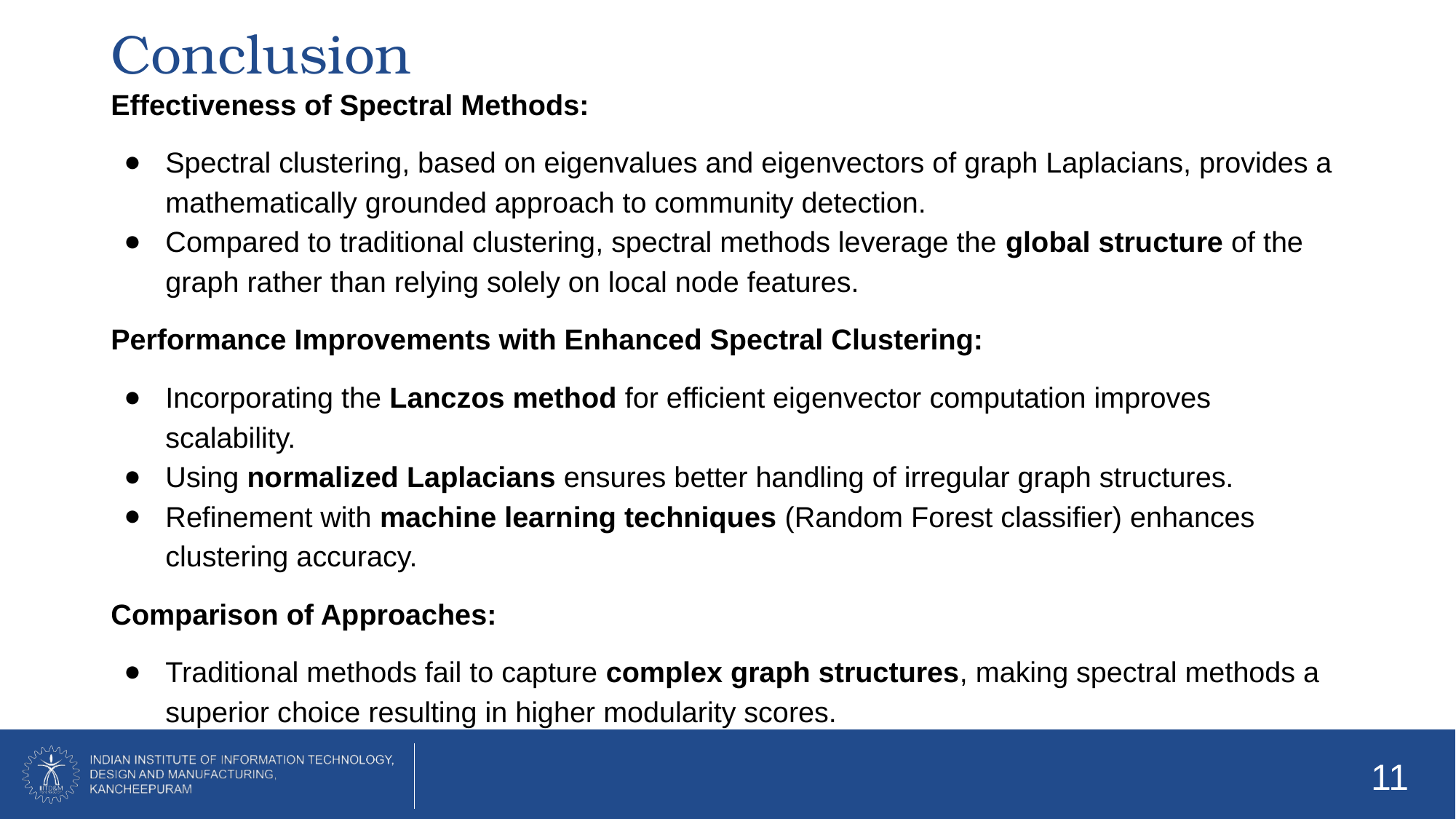

# Conclusion
Effectiveness of Spectral Methods:
Spectral clustering, based on eigenvalues and eigenvectors of graph Laplacians, provides a mathematically grounded approach to community detection.
Compared to traditional clustering, spectral methods leverage the global structure of the graph rather than relying solely on local node features.
Performance Improvements with Enhanced Spectral Clustering:
Incorporating the Lanczos method for efficient eigenvector computation improves scalability.
Using normalized Laplacians ensures better handling of irregular graph structures.
Refinement with machine learning techniques (Random Forest classifier) enhances clustering accuracy.
Comparison of Approaches:
Traditional methods fail to capture complex graph structures, making spectral methods a superior choice resulting in higher modularity scores.

11